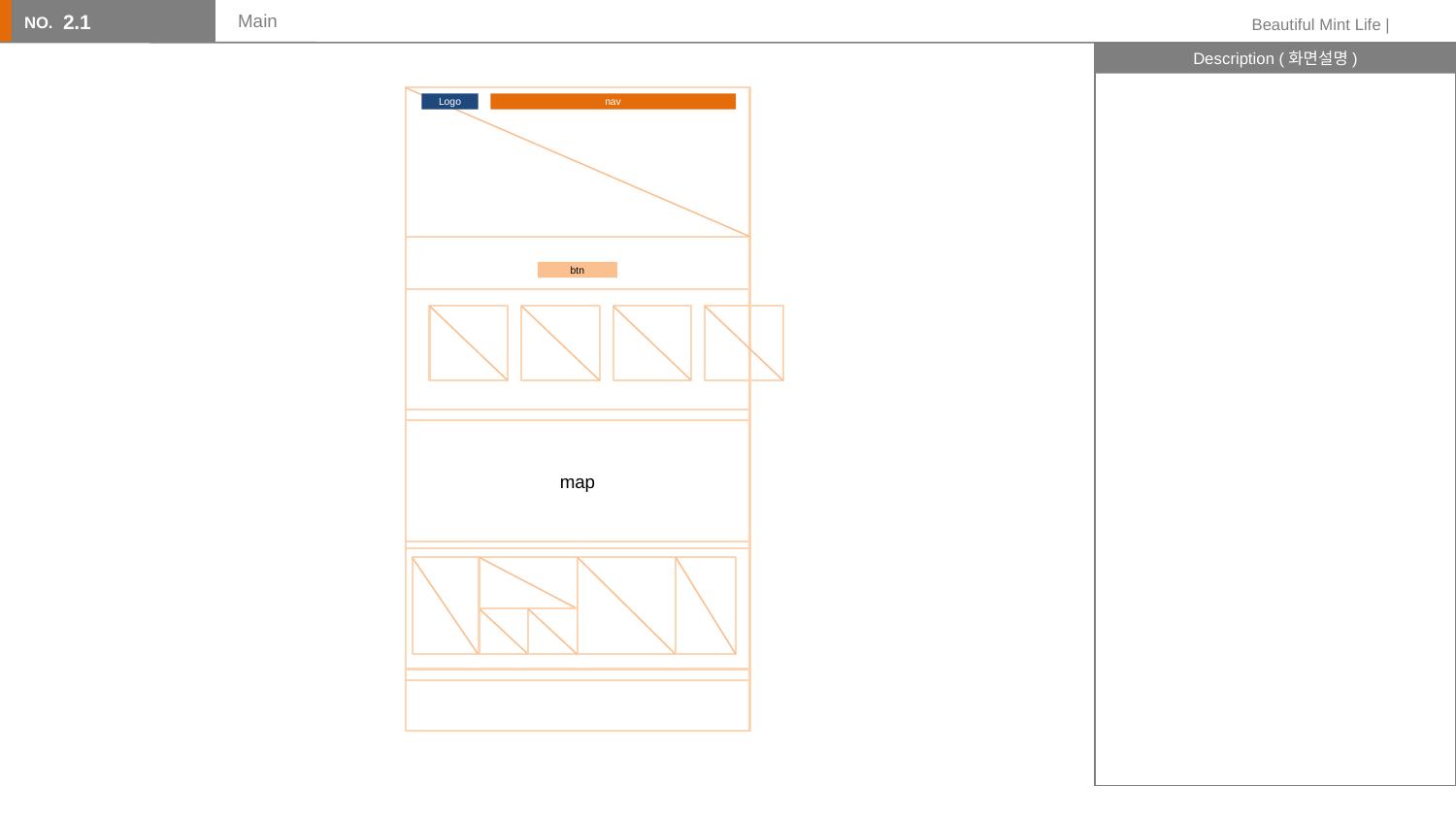

2.1
# Main

Logo
nav
btn

map